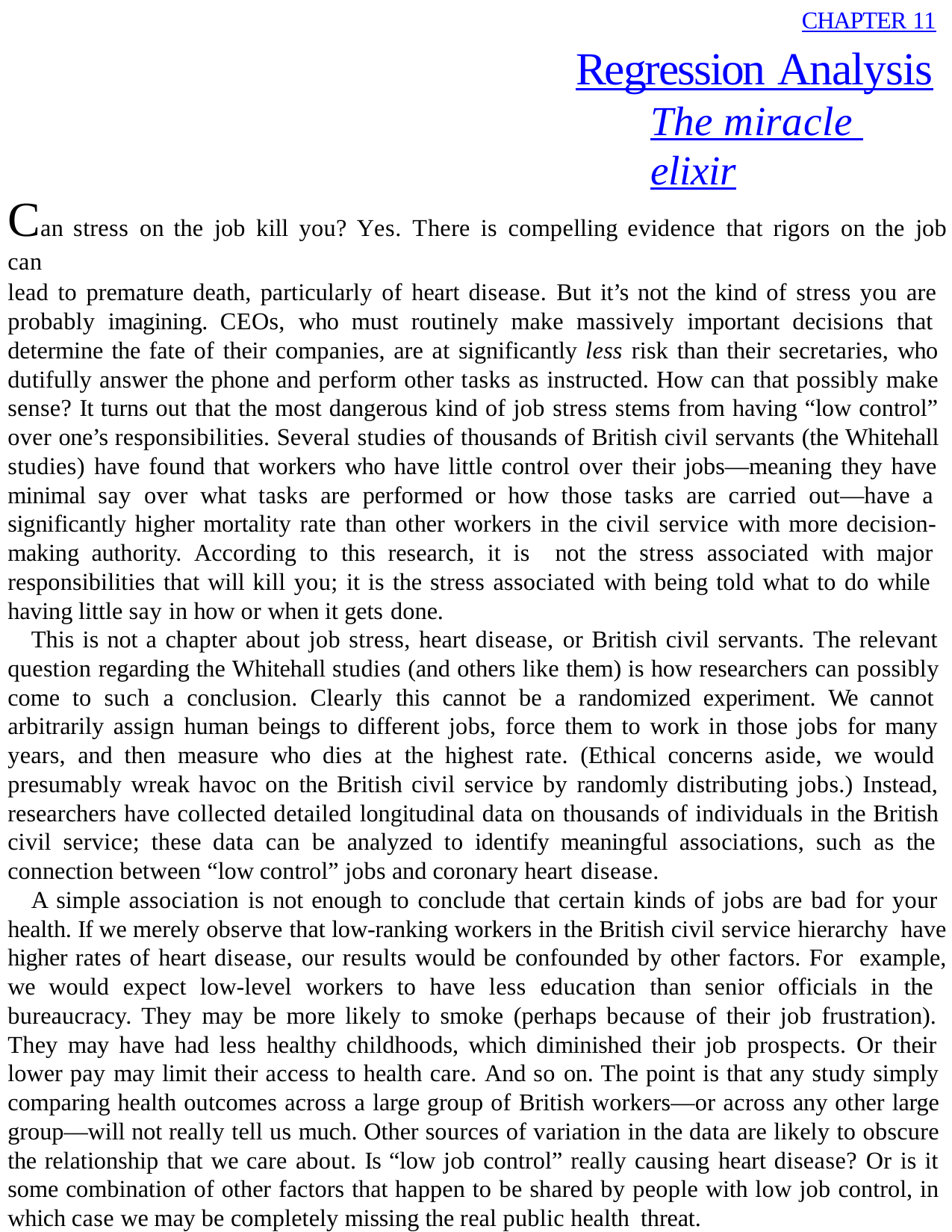

CHAPTER 11
# Regression Analysis
The miracle elixir
Can stress on the job kill you? Yes. There is compelling evidence that rigors on the job can
lead to premature death, particularly of heart disease. But it’s not the kind of stress you are  probably imagining. CEOs, who must routinely make massively important decisions that  determine the fate of their companies, are at significantly less risk than their secretaries, who  dutifully answer the phone and perform other tasks as instructed. How can that possibly make  sense? It turns out that the most dangerous kind of job stress stems from having “low control”  over one’s responsibilities. Several studies of thousands of British civil servants (the Whitehall  studies) have found that workers who have little control over their jobs—meaning they have  minimal say over what tasks are performed or how those tasks are carried out—have a  significantly higher mortality rate than other workers in the civil service with more decision-  making authority. According to this research, it is  not the stress associated with major  responsibilities that will kill you; it is the stress associated with being told what to do while   having little say in how or when it gets done.
This is not a chapter about job stress, heart disease, or British civil servants. The relevant  question regarding the Whitehall studies (and others like them) is how researchers can possibly  come to such a conclusion. Clearly this cannot be a randomized experiment. We cannot  arbitrarily assign human beings to different jobs, force them to work in those jobs for many  years, and then measure who dies at the highest rate. (Ethical concerns aside, we would  presumably wreak havoc on the British civil service by randomly distributing jobs.) Instead,  researchers have collected detailed longitudinal data on thousands of individuals in the British  civil service; these data can be analyzed to identify meaningful associations, such as the  connection between “low control” jobs and coronary heart disease.
A simple association is not enough to conclude that certain kinds of jobs are bad for your  health. If we merely observe that low-ranking workers in the British civil service hierarchy  have higher rates of heart disease, our results would be confounded by other factors. For  example, we would expect low-level workers to have less education than senior officials in the  bureaucracy. They may be more likely to smoke (perhaps because of their job frustration).  They may have had less healthy childhoods, which diminished their job prospects. Or their  lower pay may limit their access to health care. And so on. The point is that any study simply  comparing health outcomes across a large group of British workers—or across any other large  group—will not really tell us much. Other sources of variation in the data are likely to obscure  the relationship that we care about. Is “low job control” really causing heart disease? Or is it  some combination of other factors that happen to be shared by people with low job control, in  which case we may be completely missing the real public health threat.